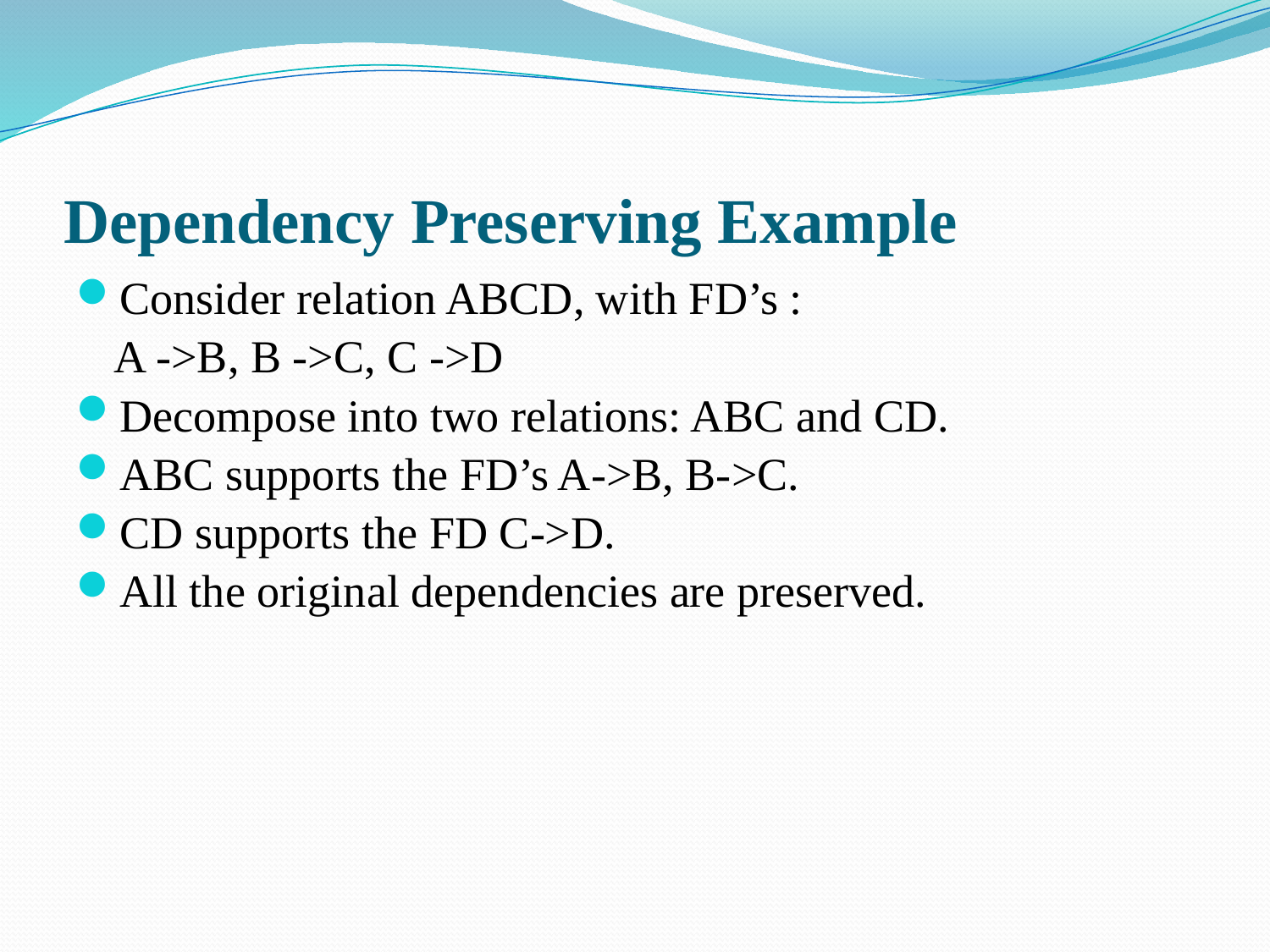

# Dependency Preserving Example
Consider relation ABCD, with FD’s :
	A ->B, B ->C, C ->D
Decompose into two relations: ABC and CD.
ABC supports the FD’s A->B, B->C.
CD supports the FD C->D.
All the original dependencies are preserved.